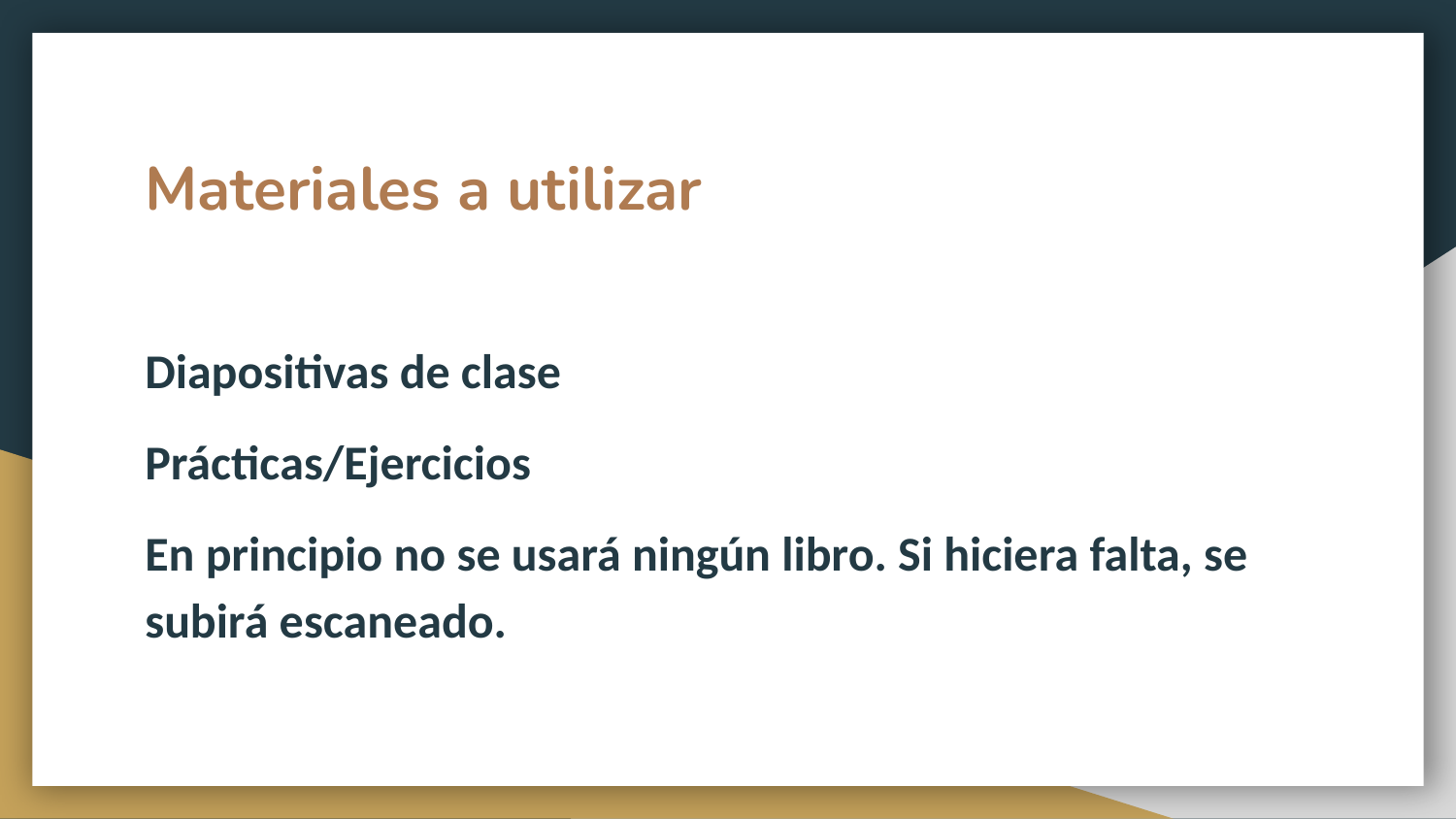

# Materiales a utilizar
Diapositivas de clase
Prácticas/Ejercicios
En principio no se usará ningún libro. Si hiciera falta, se subirá escaneado.